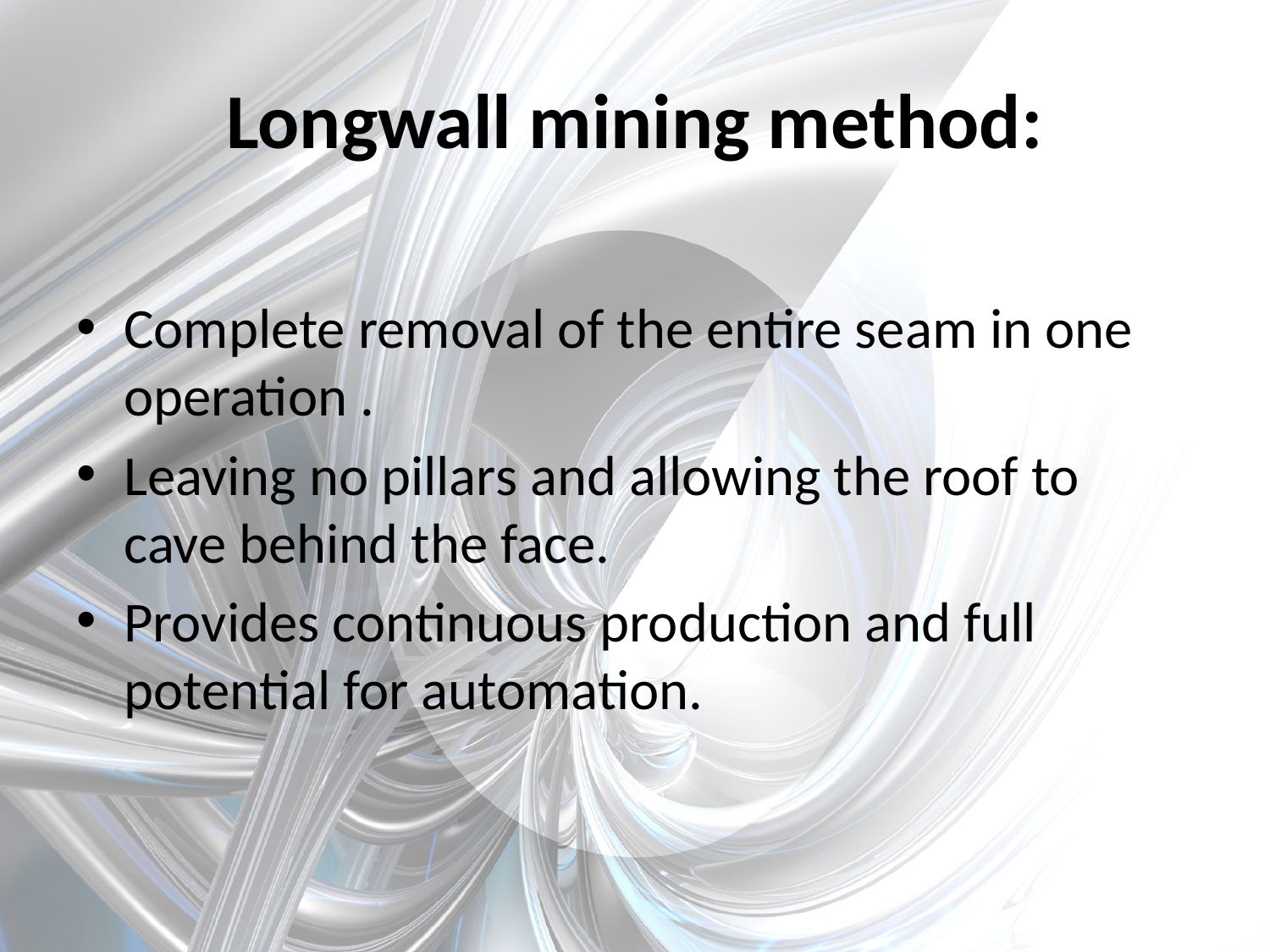

# Longwall mining method:
Complete removal of the entire seam in one operation .
Leaving no pillars and allowing the roof to cave behind the face.
Provides continuous production and full potential for automation.